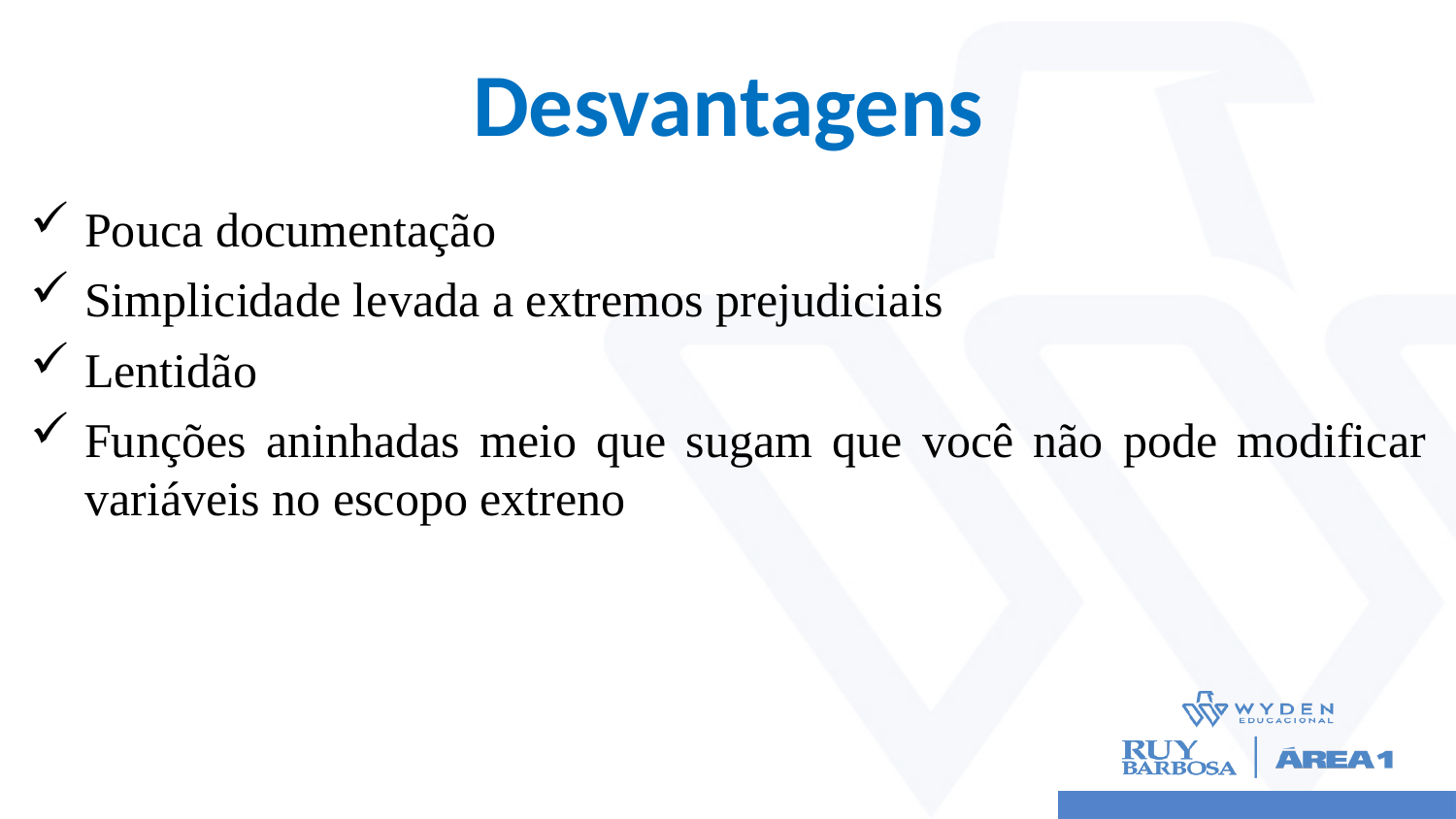

# Desvantagens
Pouca documentação
Simplicidade levada a extremos prejudiciais
Lentidão
Funções aninhadas meio que sugam que você não pode modificar variáveis no escopo extreno